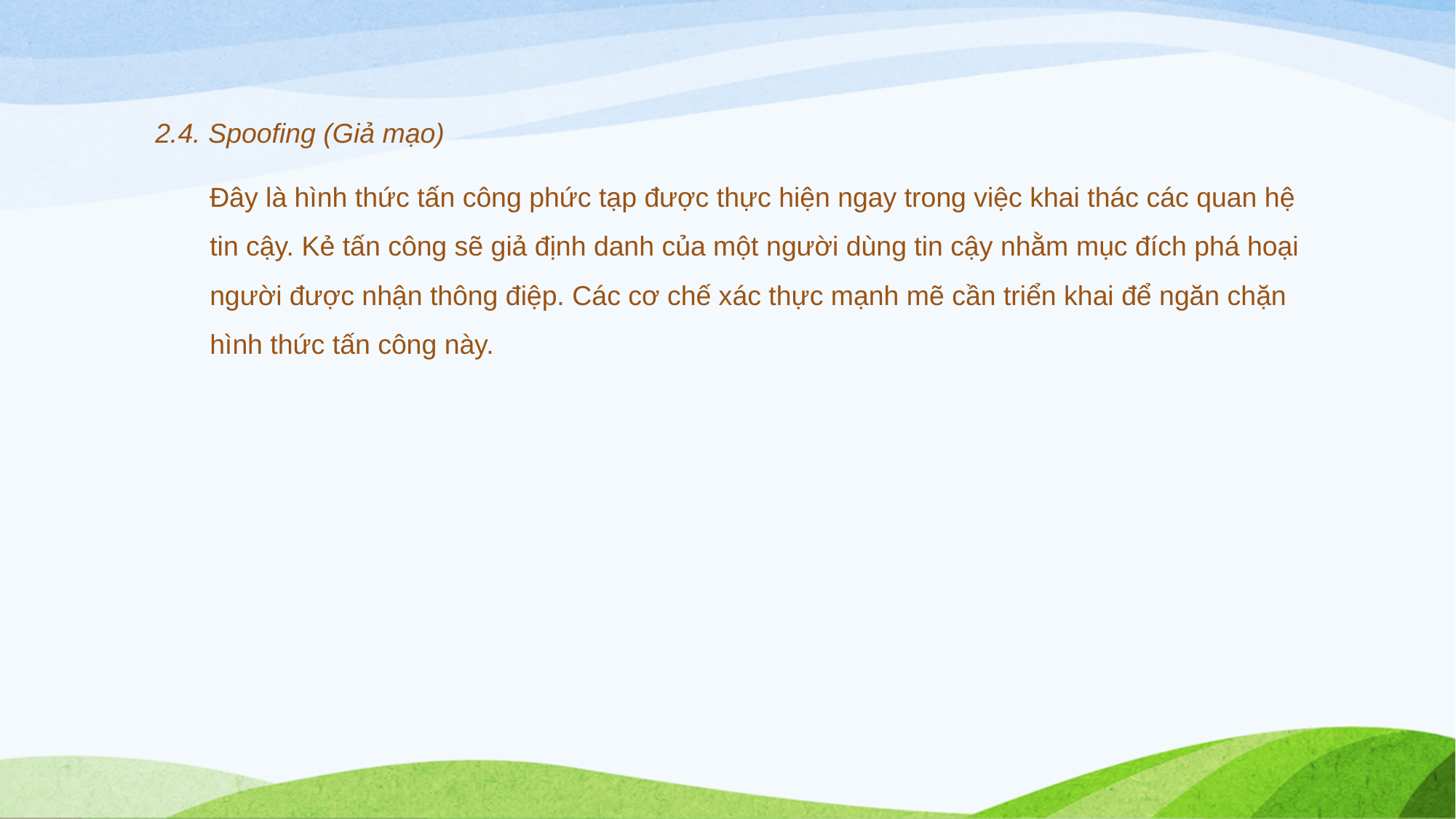

2.4. Spoofing (Giả mạo)
Đây là hình thức tấn công phức tạp được thực hiện ngay trong việc khai thác các quan hệ tin cậy. Kẻ tấn công sẽ giả định danh của một người dùng tin cậy nhằm mục đích phá hoại người được nhận thông điệp. Các cơ chế xác thực mạnh mẽ cần triển khai để ngăn chặn hình thức tấn công này.